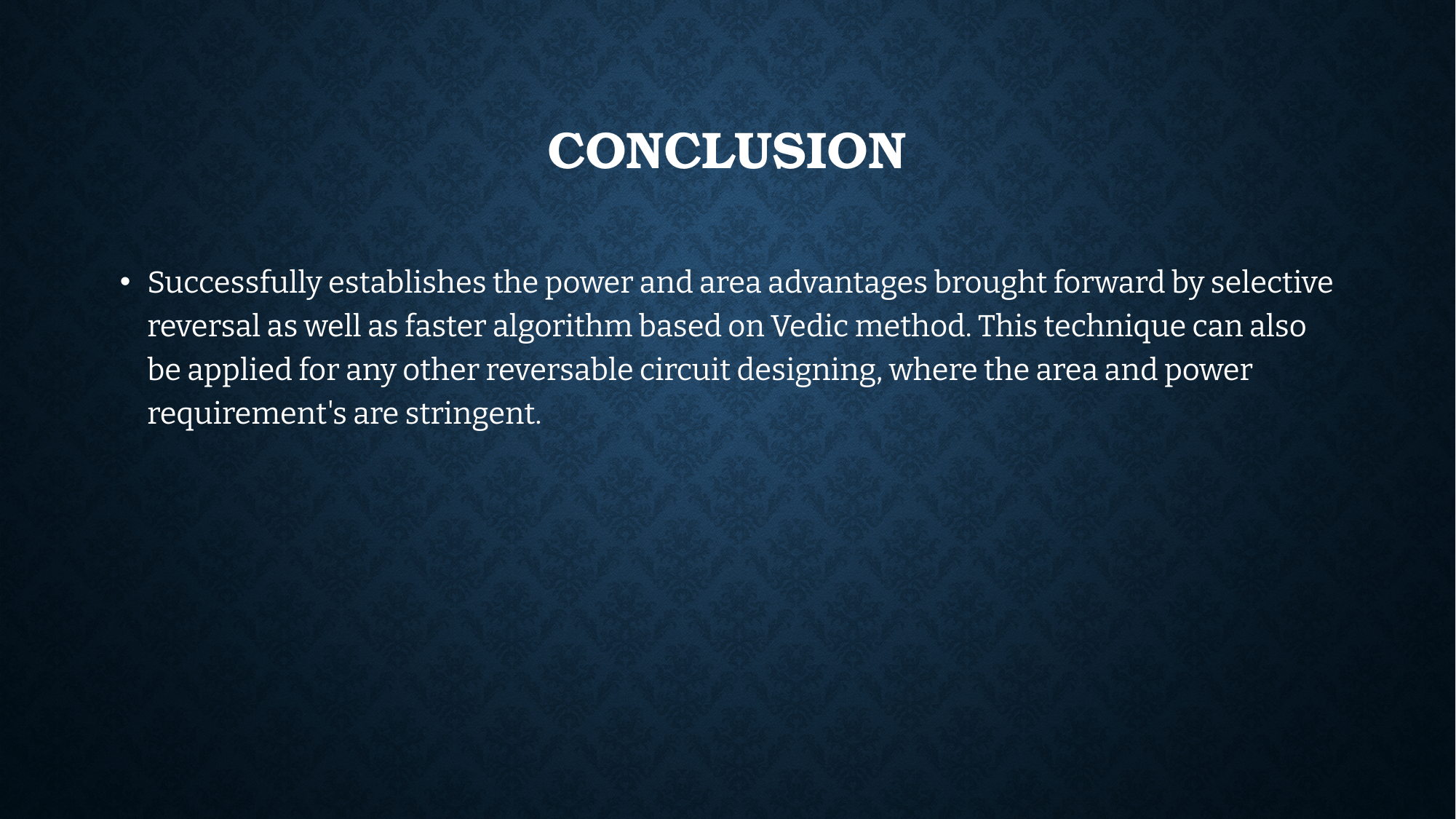

# CONCLUSION
Successfully establishes the power and area advantages brought forward by selective reversal as well as faster algorithm based on Vedic method. This technique can also be applied for any other reversable circuit designing, where the area and power requirement's are stringent.